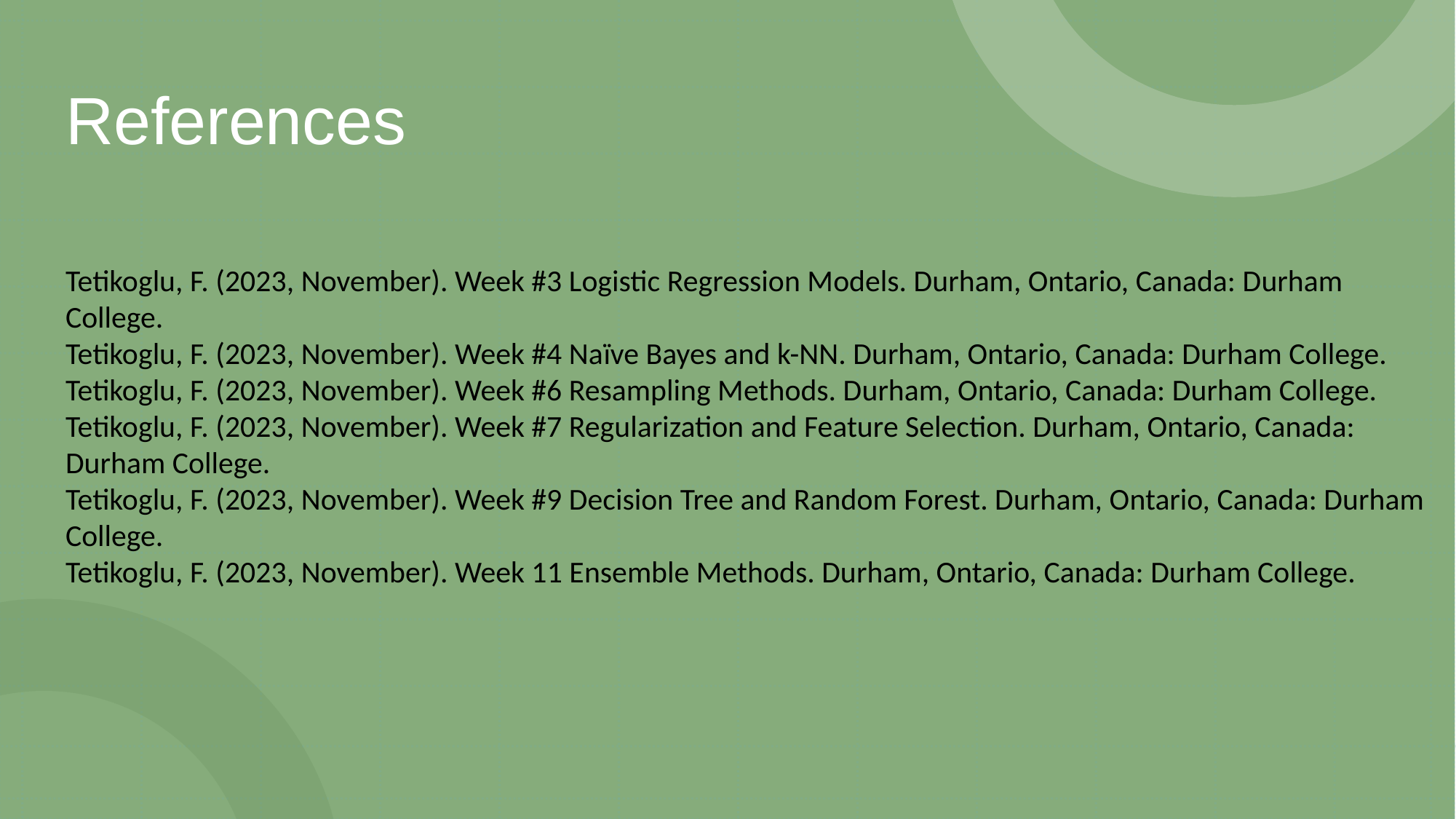

# References
Tetikoglu, F. (2023, November). Week #3 Logistic Regression Models. Durham, Ontario, Canada: Durham College.
Tetikoglu, F. (2023, November). Week #4 Naïve Bayes and k-NN. Durham, Ontario, Canada: Durham College.
Tetikoglu, F. (2023, November). Week #6 Resampling Methods. Durham, Ontario, Canada: Durham College.
Tetikoglu, F. (2023, November). Week #7 Regularization and Feature Selection. Durham, Ontario, Canada: Durham College.
Tetikoglu, F. (2023, November). Week #9 Decision Tree and Random Forest. Durham, Ontario, Canada: Durham College.
Tetikoglu, F. (2023, November). Week 11 Ensemble Methods. Durham, Ontario, Canada: Durham College.